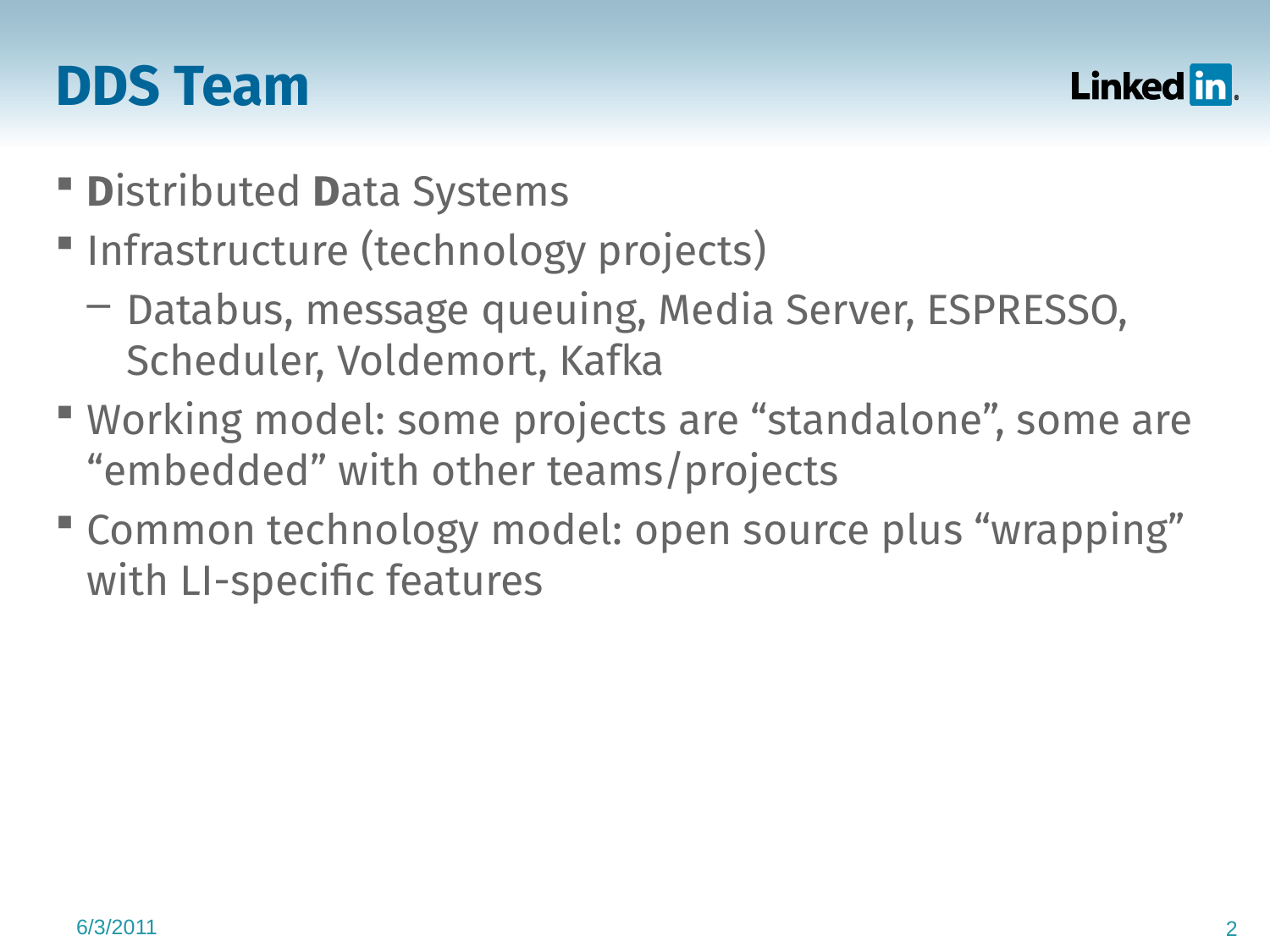

# DDS Team
Distributed Data Systems
Infrastructure (technology projects)
Databus, message queuing, Media Server, ESPRESSO, Scheduler, Voldemort, Kafka
Working model: some projects are “standalone”, some are “embedded” with other teams/projects
Common technology model: open source plus “wrapping” with LI-specific features
6/3/2011
2